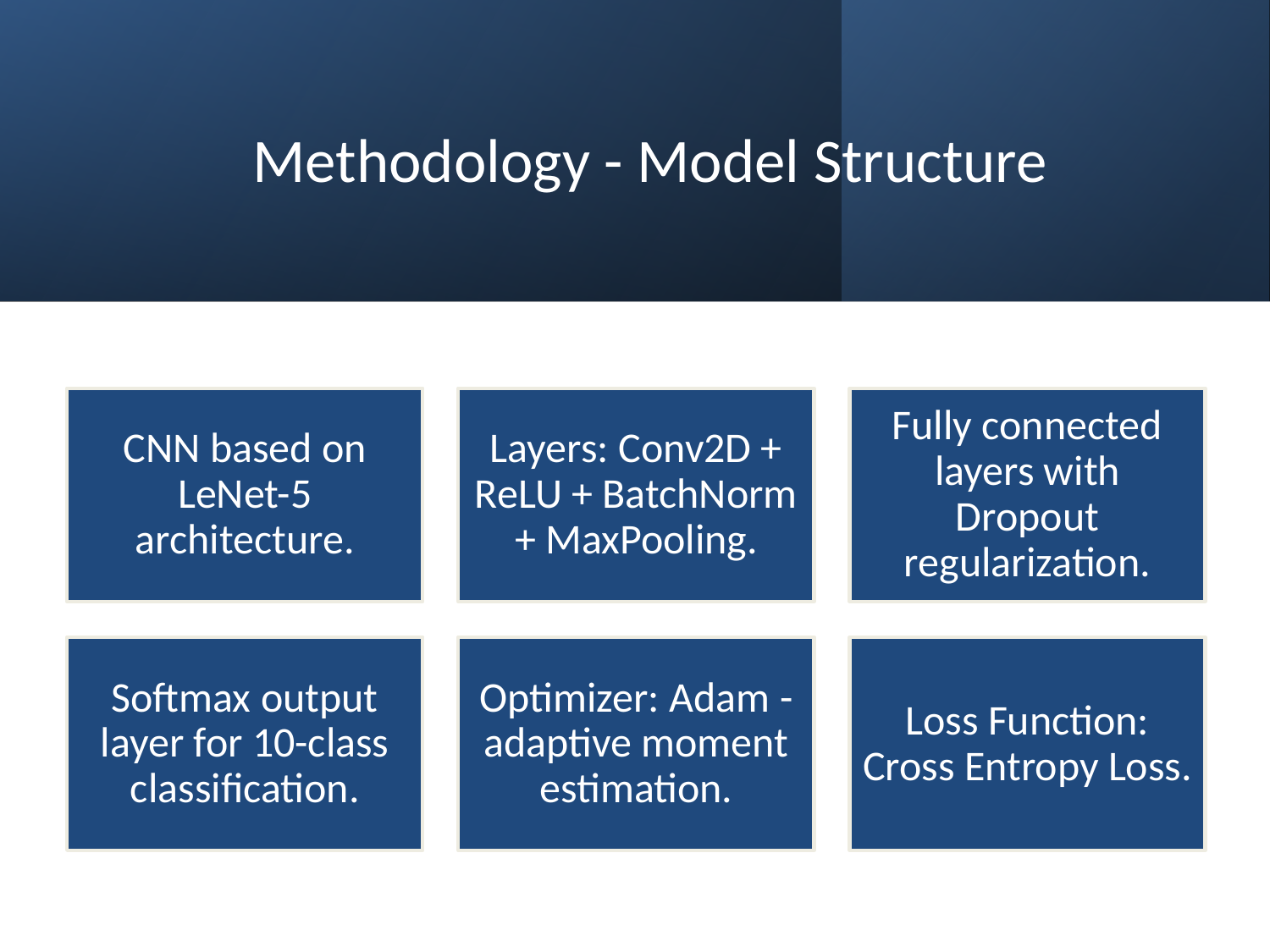

# Methodology - Model Structure
CNN based on LeNet-5 architecture.
Layers: Conv2D + ReLU + BatchNorm + MaxPooling.
Fully connected layers with Dropout regularization.
Softmax output layer for 10-class classification.
Optimizer: Adam - adaptive moment estimation.
Loss Function: Cross Entropy Loss.